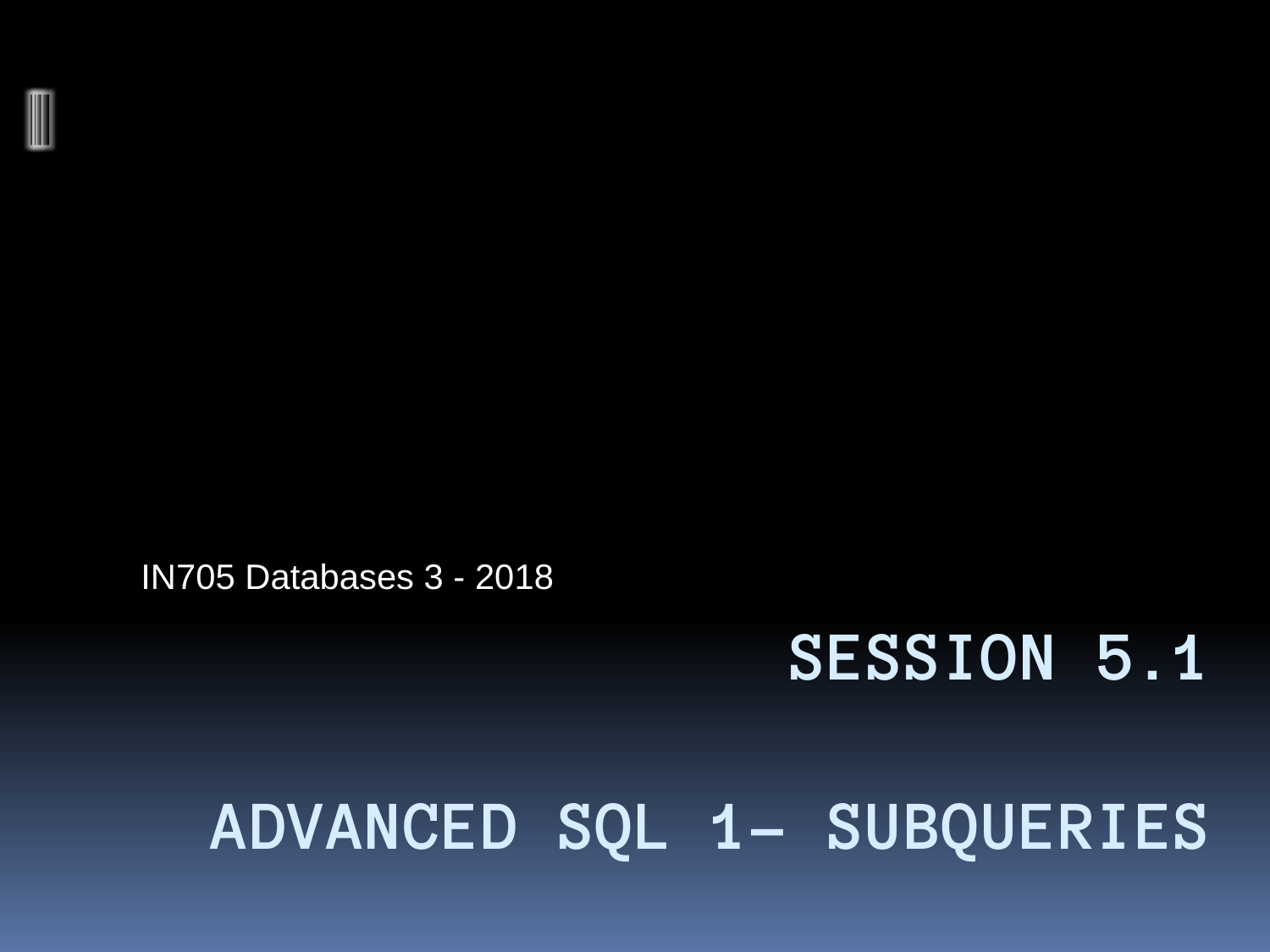

IN705 Databases 3 - 2018
# Session 5.1 Advanced SQL 1- Subqueries